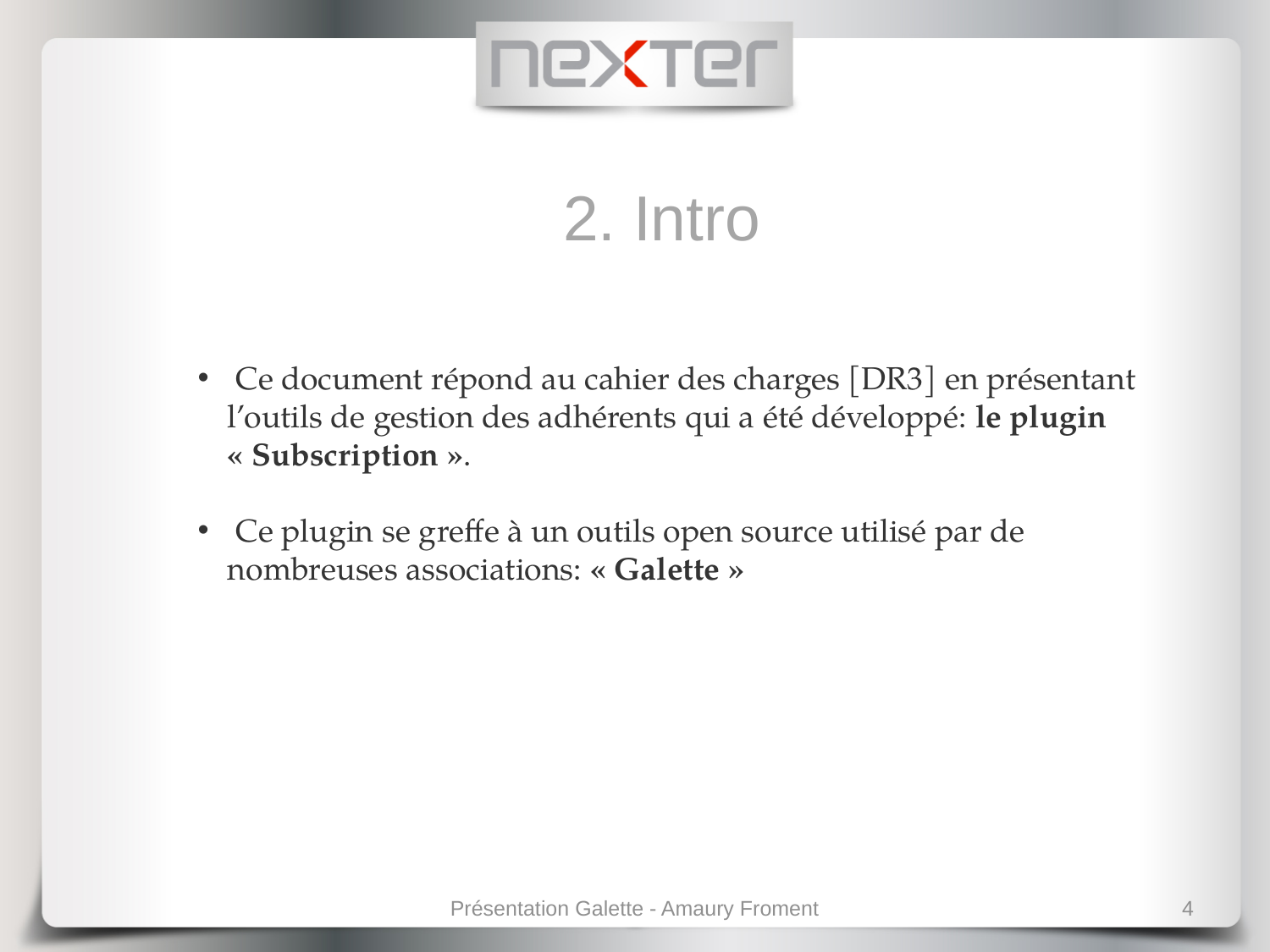

# 2. Intro
 Ce document répond au cahier des charges [DR3] en présentant l’outils de gestion des adhérents qui a été développé: le plugin « Subscription ».

 Ce plugin se greffe à un outils open source utilisé par de nombreuses associations: « Galette »
Présentation Galette - Amaury Froment
4